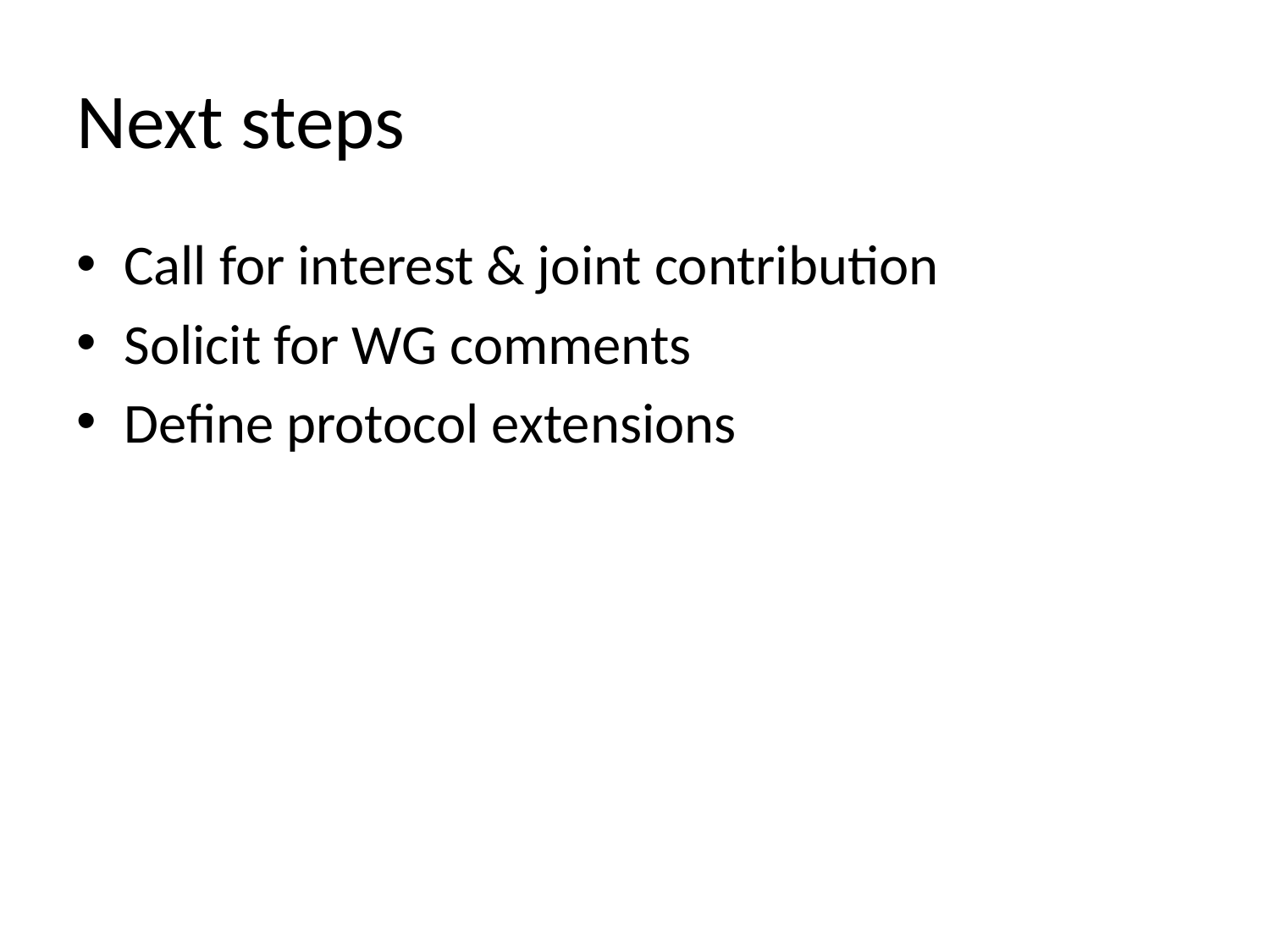

# Next steps
Call for interest & joint contribution
Solicit for WG comments
Define protocol extensions